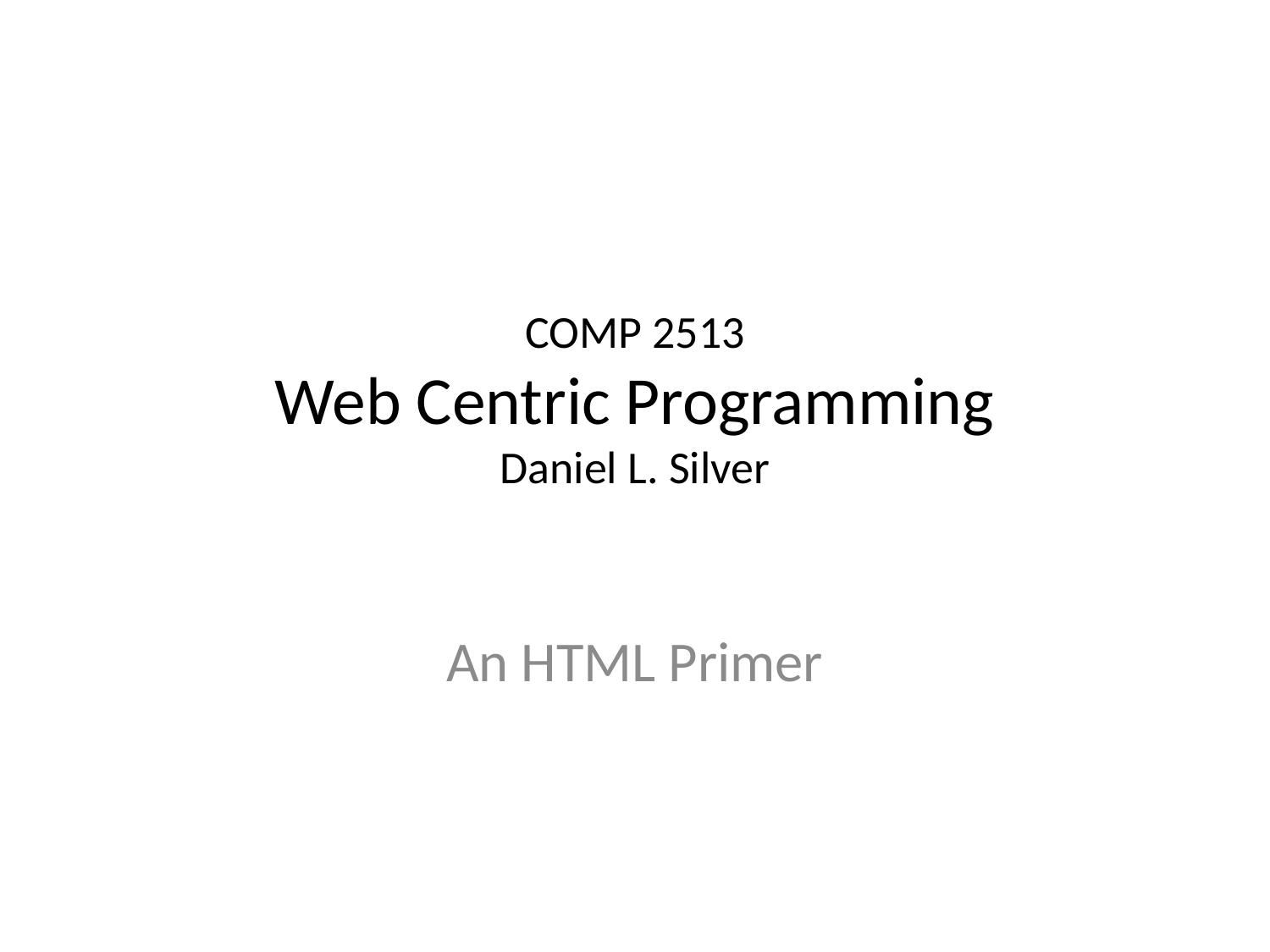

# COMP 2513 Web Centric Programming Daniel L. Silver

An HTML Primer